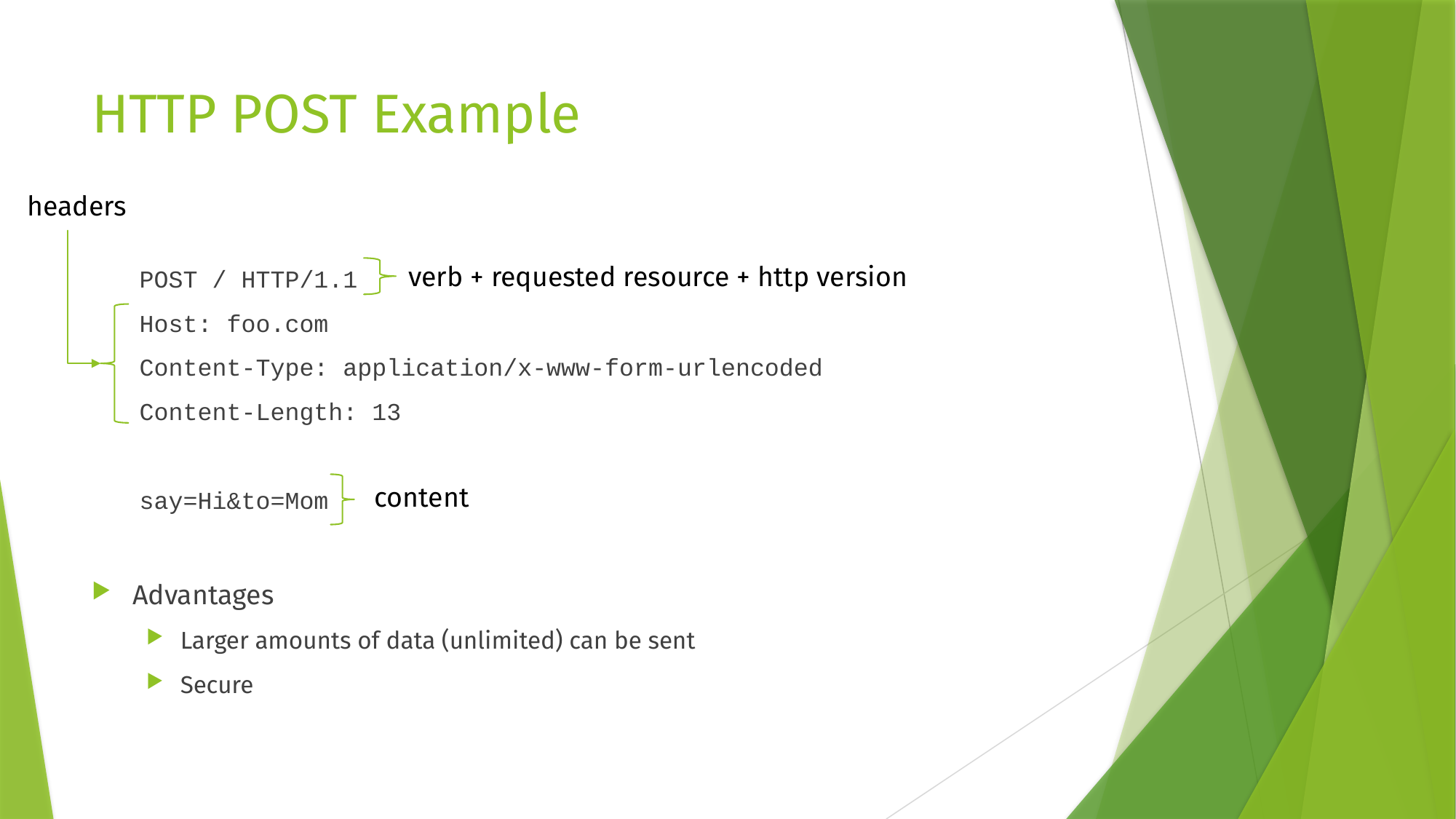

# HTTP POST Example
headers
verb + requested resource + http version
POST / HTTP/1.1
Host: foo.com
Content-Type: application/x-www-form-urlencoded
Content-Length: 13

say=Hi&to=Mom

Advantages
Larger amounts of data (unlimited) can be sent
Secure

content